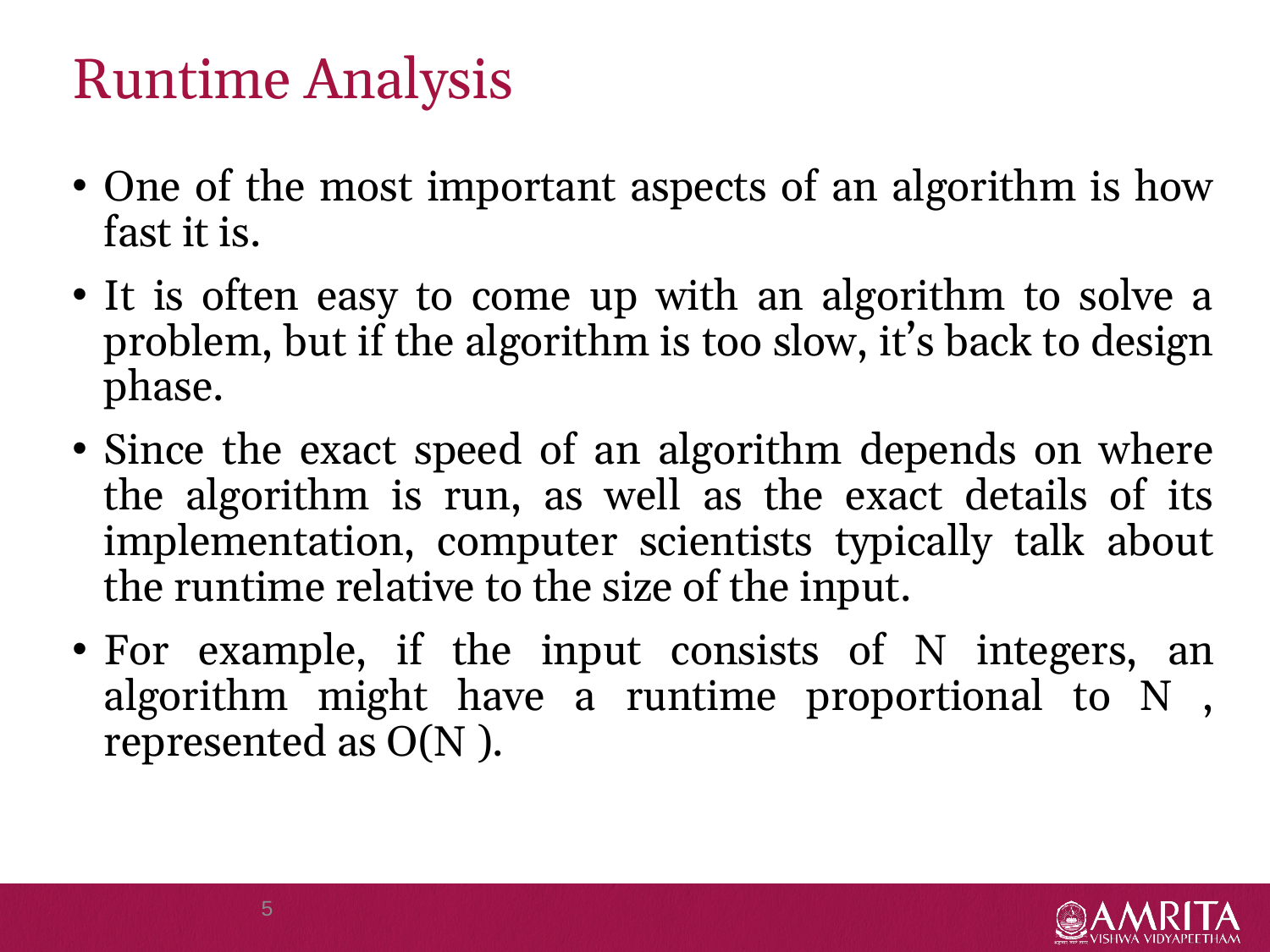

# Runtime Analysis
One of the most important aspects of an algorithm is how fast it is.
It is often easy to come up with an algorithm to solve a problem, but if the algorithm is too slow, it’s back to design phase.
Since the exact speed of an algorithm depends on where the algorithm is run, as well as the exact details of its implementation, computer scientists typically talk about the runtime relative to the size of the input.
For example, if the input consists of N integers, an algorithm might have a runtime proportional to N , represented as O(N ).
5